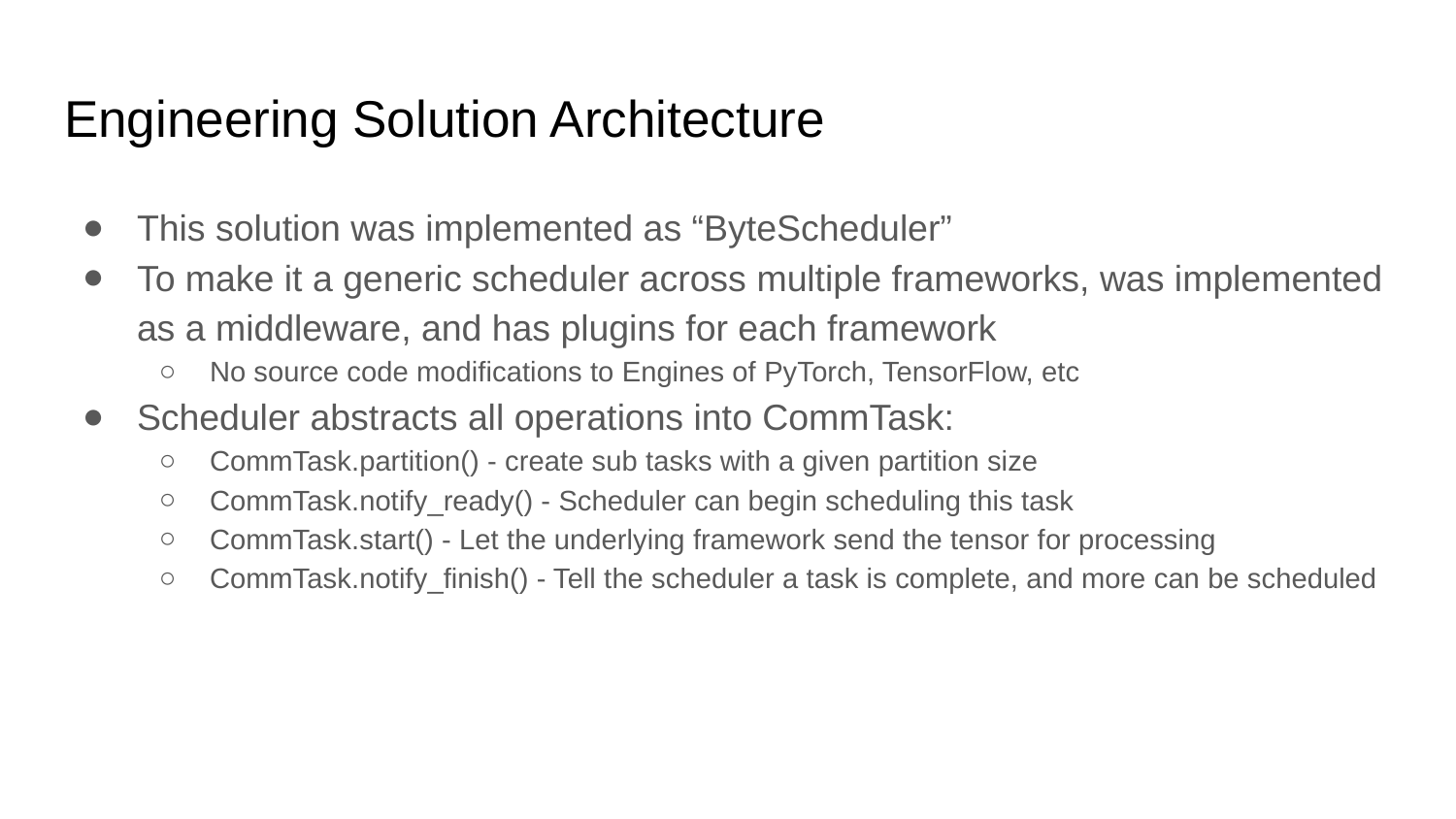

# Engineering Solution Architecture
This solution was implemented as “ByteScheduler”
To make it a generic scheduler across multiple frameworks, was implemented as a middleware, and has plugins for each framework
No source code modifications to Engines of PyTorch, TensorFlow, etc
Scheduler abstracts all operations into CommTask:
CommTask.partition() - create sub tasks with a given partition size
CommTask.notify_ready() - Scheduler can begin scheduling this task
CommTask.start() - Let the underlying framework send the tensor for processing
CommTask.notify_finish() - Tell the scheduler a task is complete, and more can be scheduled